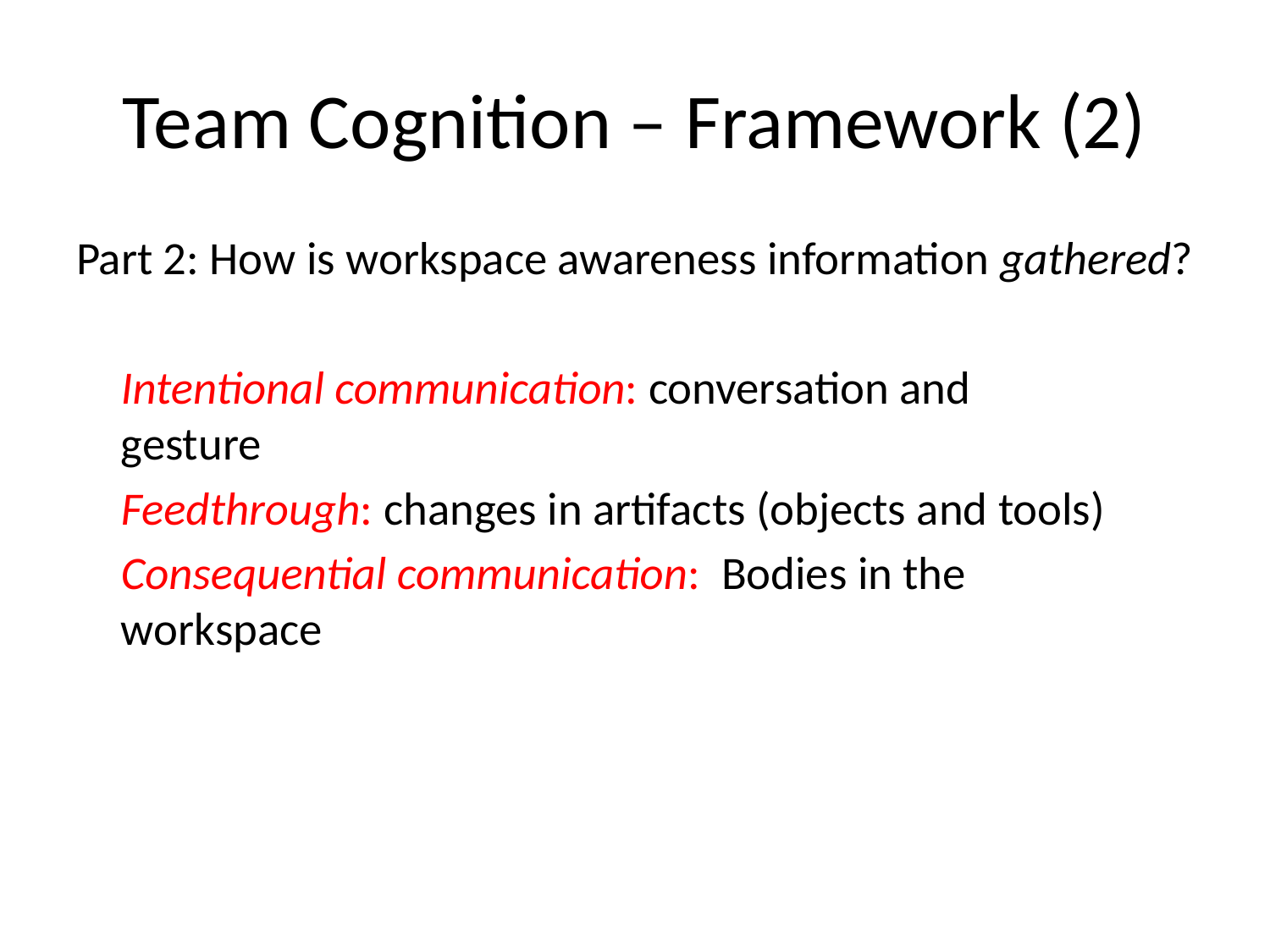

# Team Cognition – Framework (2)
Part 2: How is workspace awareness information gathered?

	Intentional communication: conversation and 	gesture
	Feedthrough: changes in artifacts (objects and tools)
	Consequential communication:  Bodies in the 	workspace